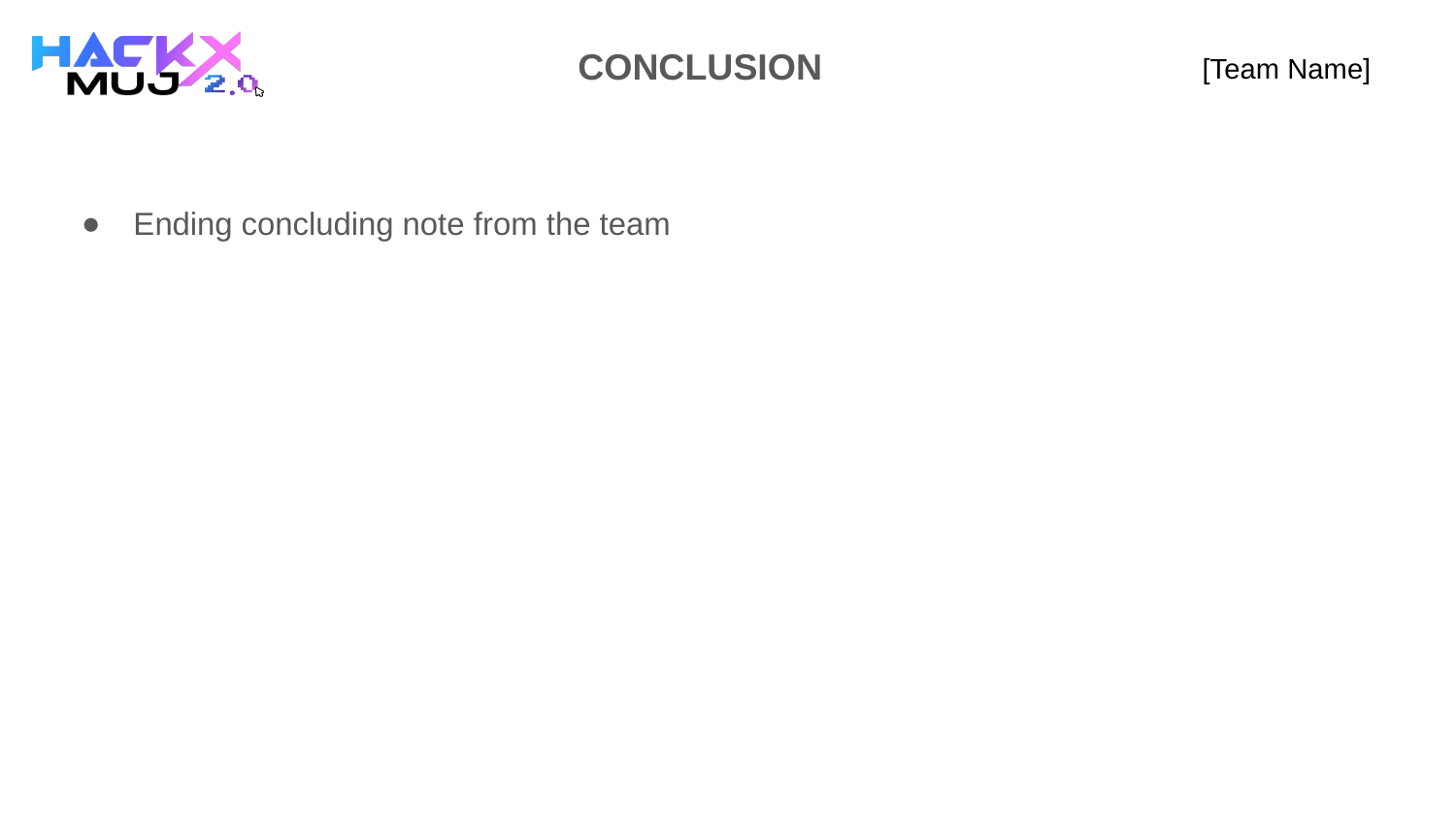

CONCLUSION

# [Team Name]
Ending concluding note from the team